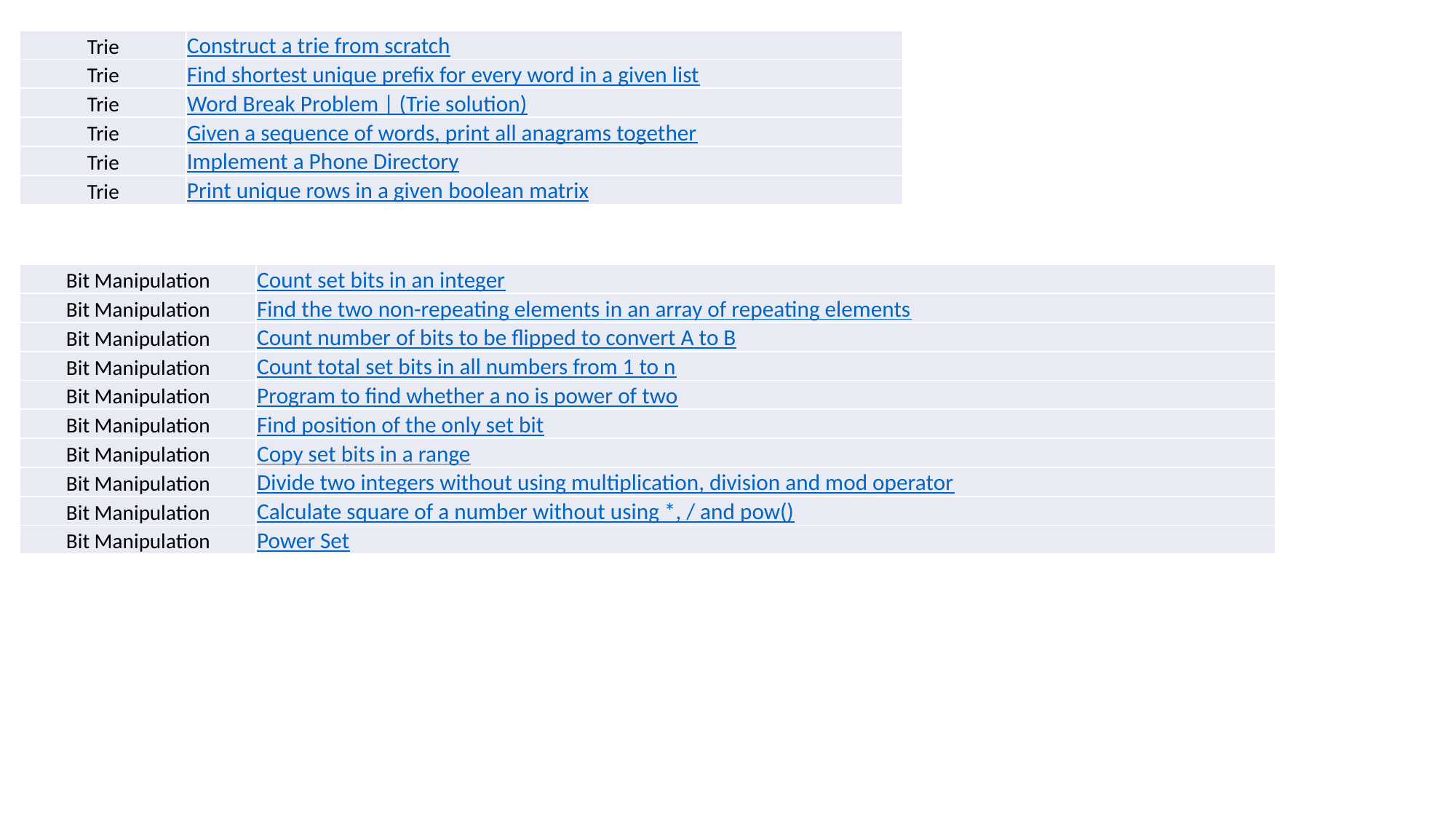

| Trie | Construct a trie from scratch |
| --- | --- |
| Trie | Find shortest unique prefix for every word in a given list |
| Trie | Word Break Problem | (Trie solution) |
| Trie | Given a sequence of words, print all anagrams together |
| Trie | Implement a Phone Directory |
| Trie | Print unique rows in a given boolean matrix |
| Bit Manipulation | Count set bits in an integer |
| --- | --- |
| Bit Manipulation | Find the two non-repeating elements in an array of repeating elements |
| Bit Manipulation | Count number of bits to be flipped to convert A to B |
| Bit Manipulation | Count total set bits in all numbers from 1 to n |
| Bit Manipulation | Program to find whether a no is power of two |
| Bit Manipulation | Find position of the only set bit |
| Bit Manipulation | Copy set bits in a range |
| Bit Manipulation | Divide two integers without using multiplication, division and mod operator |
| Bit Manipulation | Calculate square of a number without using \*, / and pow() |
| Bit Manipulation | Power Set |